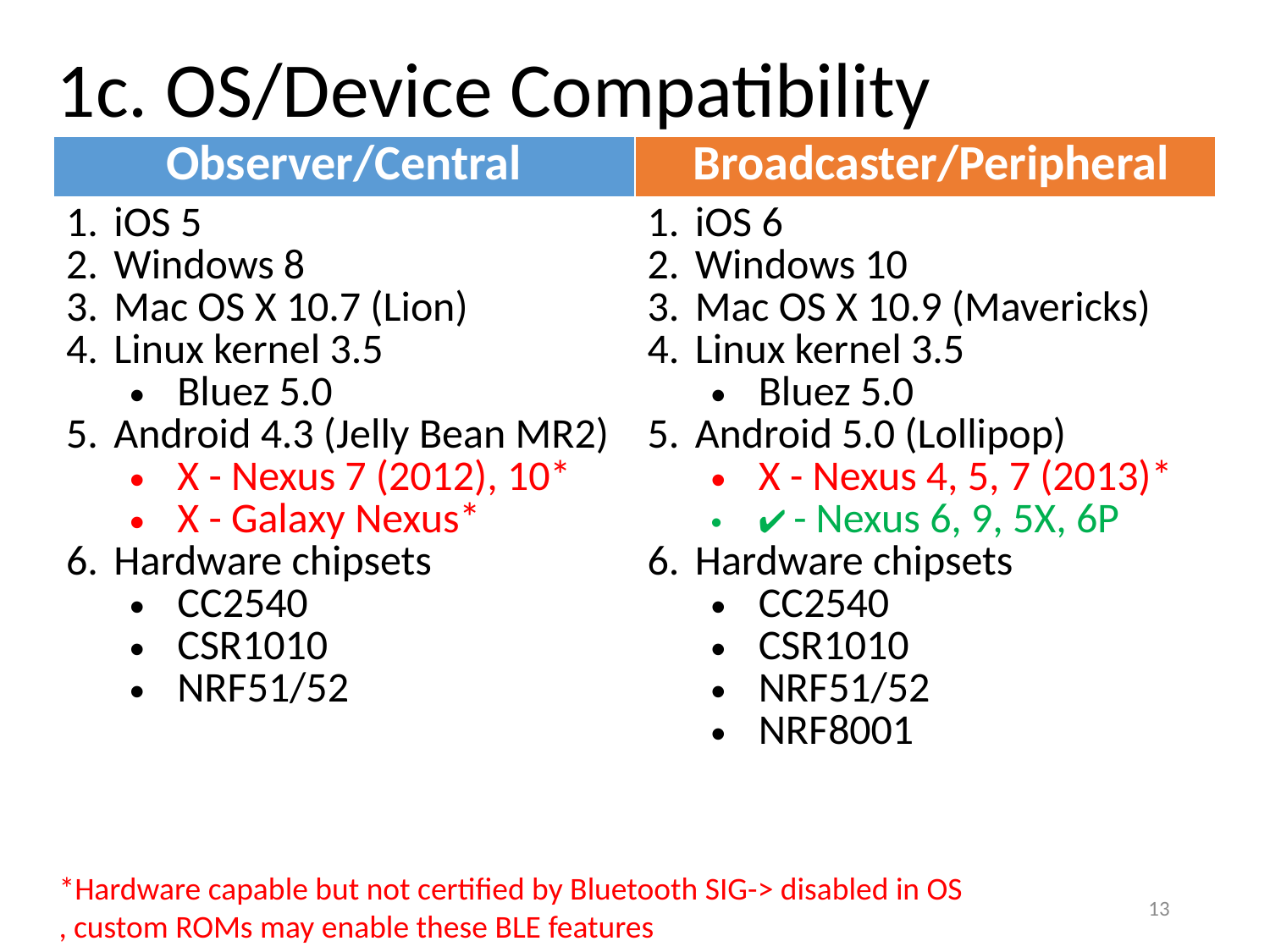

# 1c. OS/Device Compatibility
| Observer/Central | Broadcaster/Peripheral |
| --- | --- |
| iOS 5 Windows 8 Mac OS X 10.7 (Lion) Linux kernel 3.5 Bluez 5.0 Android 4.3 (Jelly Bean MR2) X - Nexus 7 (2012), 10\* X - Galaxy Nexus\* Hardware chipsets CC2540 CSR1010 NRF51/52 | iOS 6 Windows 10 Mac OS X 10.9 (Mavericks) Linux kernel 3.5 Bluez 5.0 Android 5.0 (Lollipop) X - Nexus 4, 5, 7 (2013)\* ✔ - Nexus 6, 9, 5X, 6P Hardware chipsets CC2540 CSR1010 NRF51/52 NRF8001 |
*Hardware capable but not certified by Bluetooth SIG-> disabled in OS
, custom ROMs may enable these BLE features
13